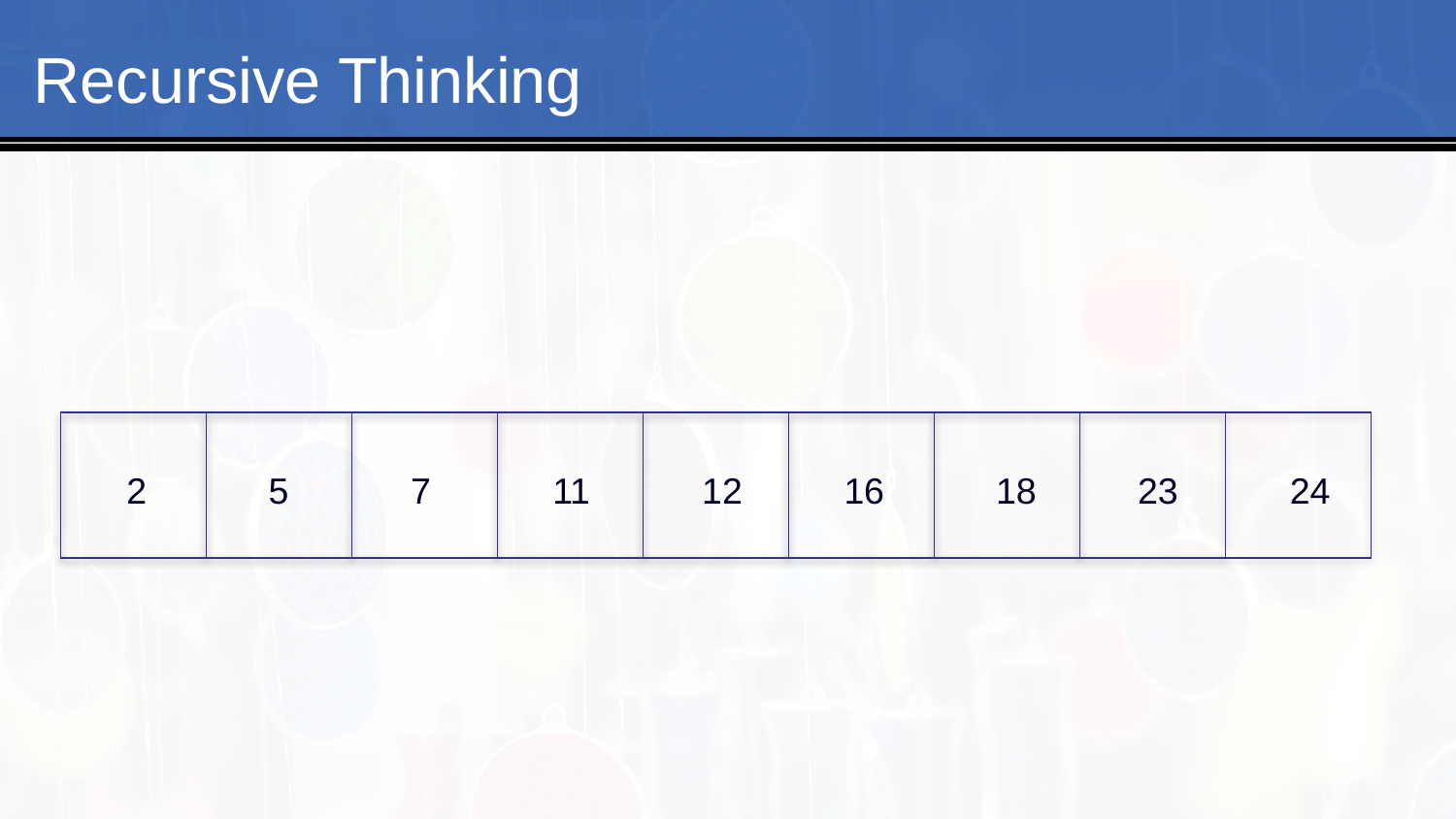

# 3
Recursive Thinking

2            5            7            11           12          16           18          23           24